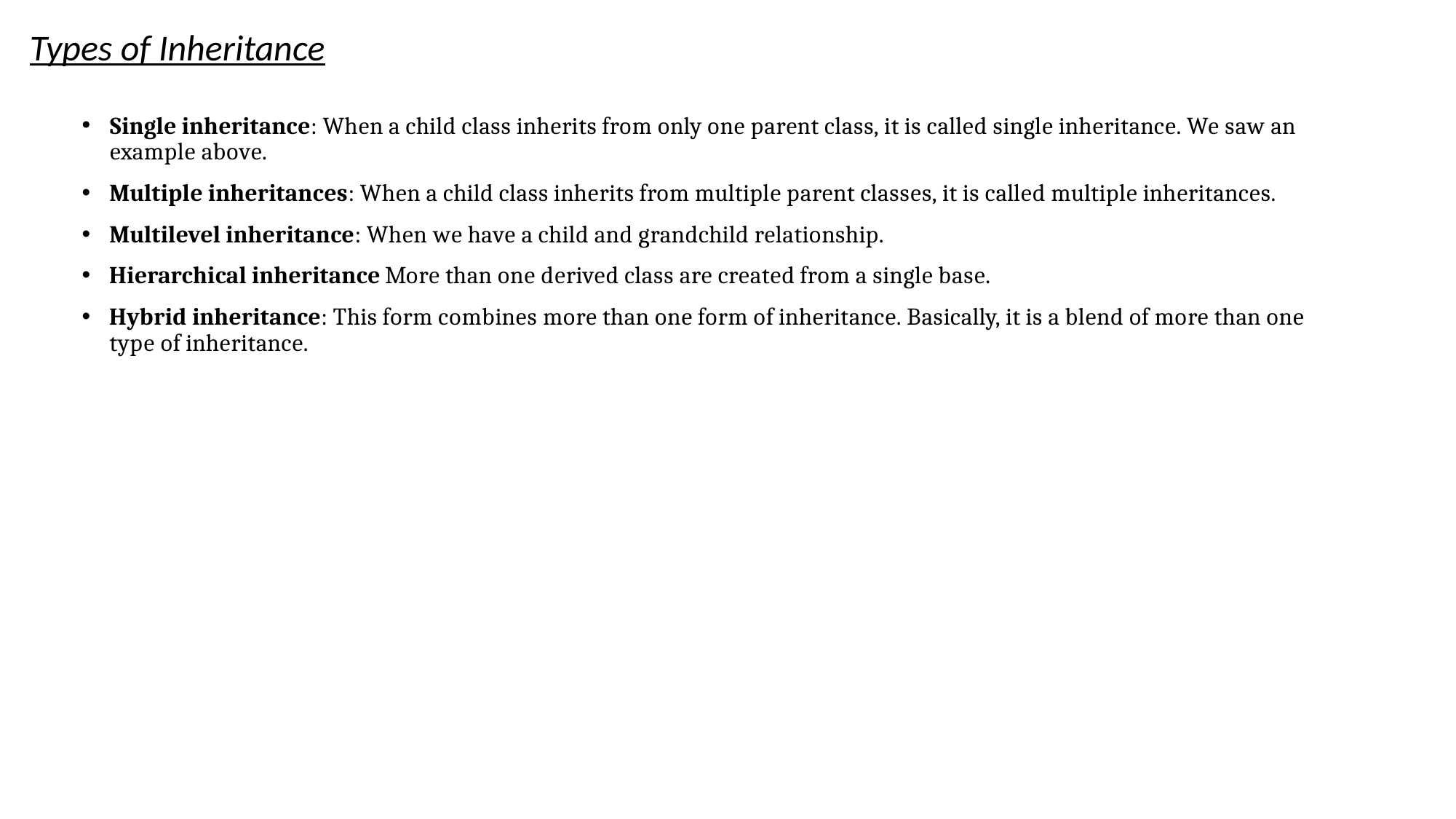

# Types of Inheritance
Single inheritance: When a child class inherits from only one parent class, it is called single inheritance. We saw an example above.
Multiple inheritances: When a child class inherits from multiple parent classes, it is called multiple inheritances.
Multilevel inheritance: When we have a child and grandchild relationship.
Hierarchical inheritance More than one derived class are created from a single base.
Hybrid inheritance: This form combines more than one form of inheritance. Basically, it is a blend of more than one type of inheritance.